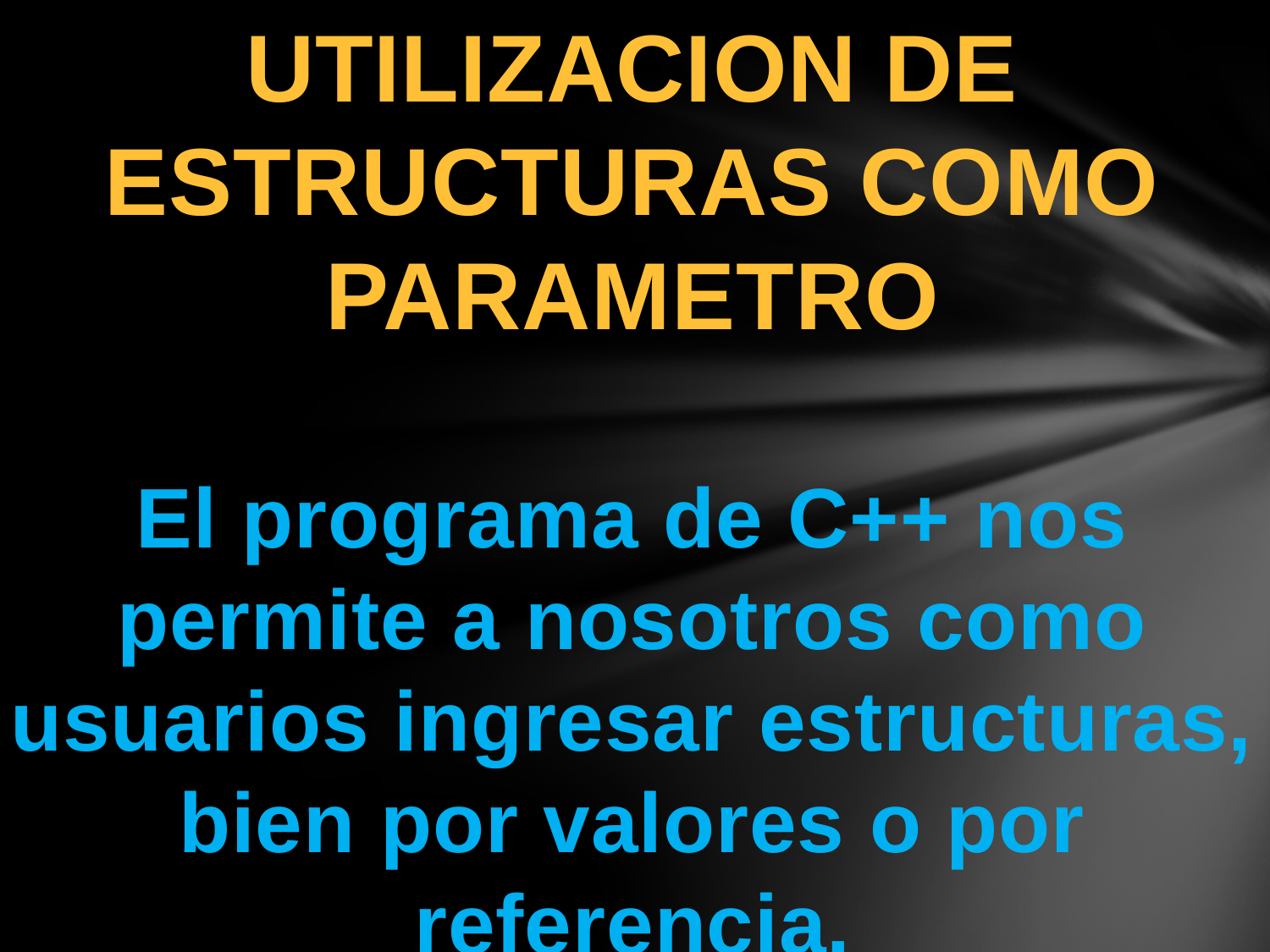

UTILIZACION DE ESTRUCTURAS COMO PARAMETRO

El programa de C++ nos permite a nosotros como usuarios ingresar estructuras, bien por valores o por referencia.